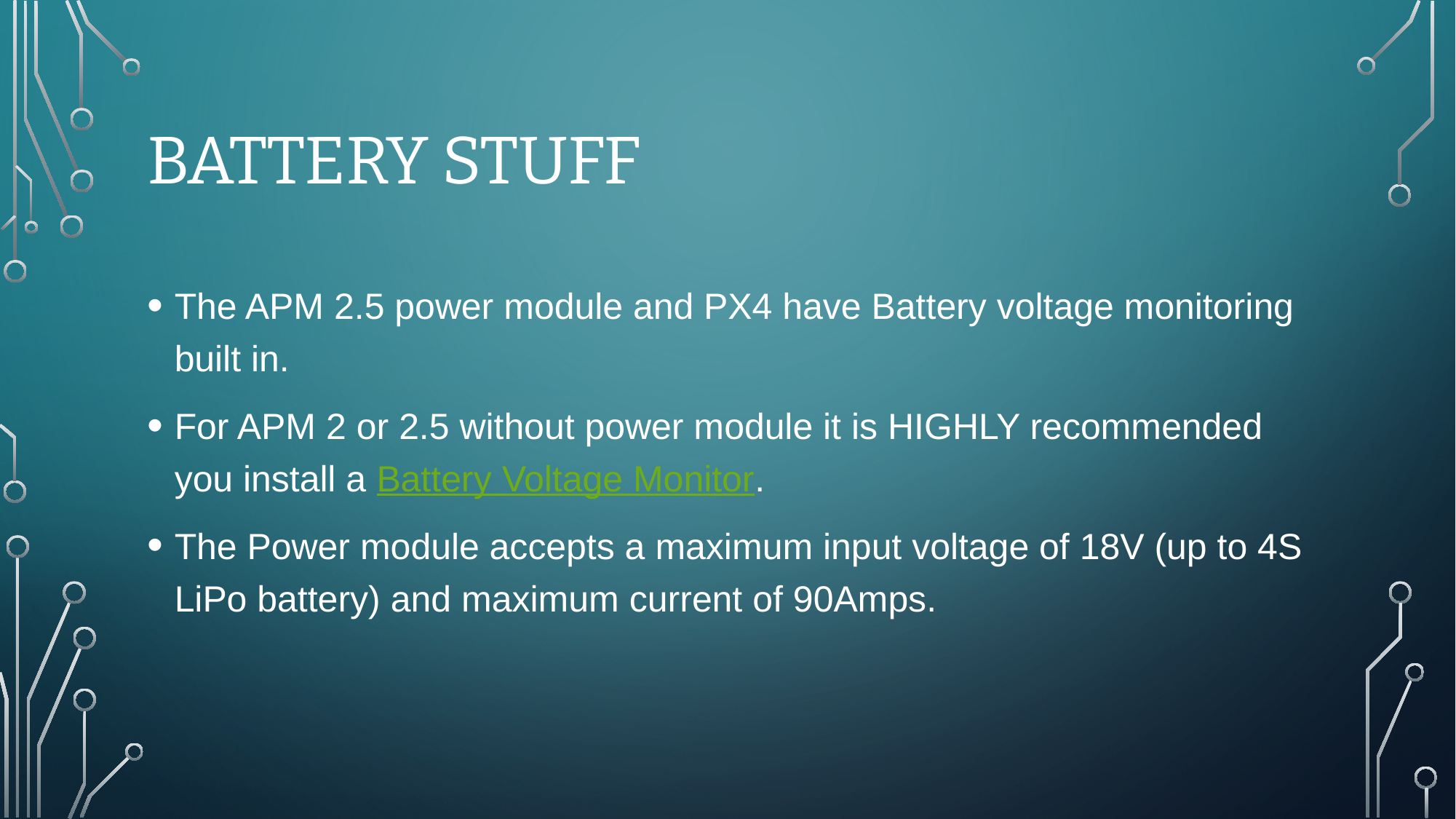

# Battery stuff
The APM 2.5 power module and PX4 have Battery voltage monitoring built in.
For APM 2 or 2.5 without power module it is HIGHLY recommended you install a Battery Voltage Monitor.
The Power module accepts a maximum input voltage of 18V (up to 4S LiPo battery) and maximum current of 90Amps.